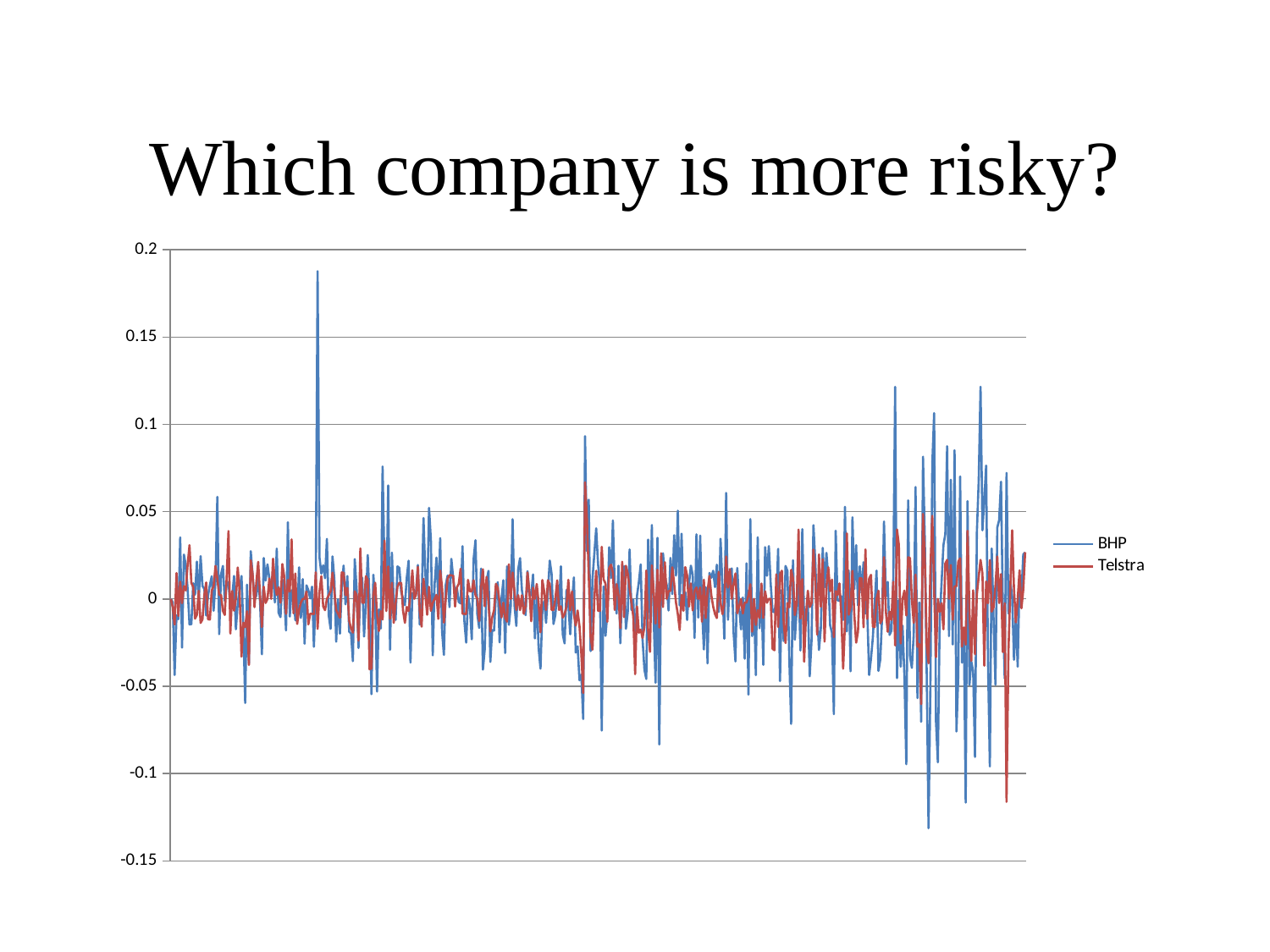

# Which company is more risky?

### Chart

| Category | BHP | Telstra |
|---|---|---|